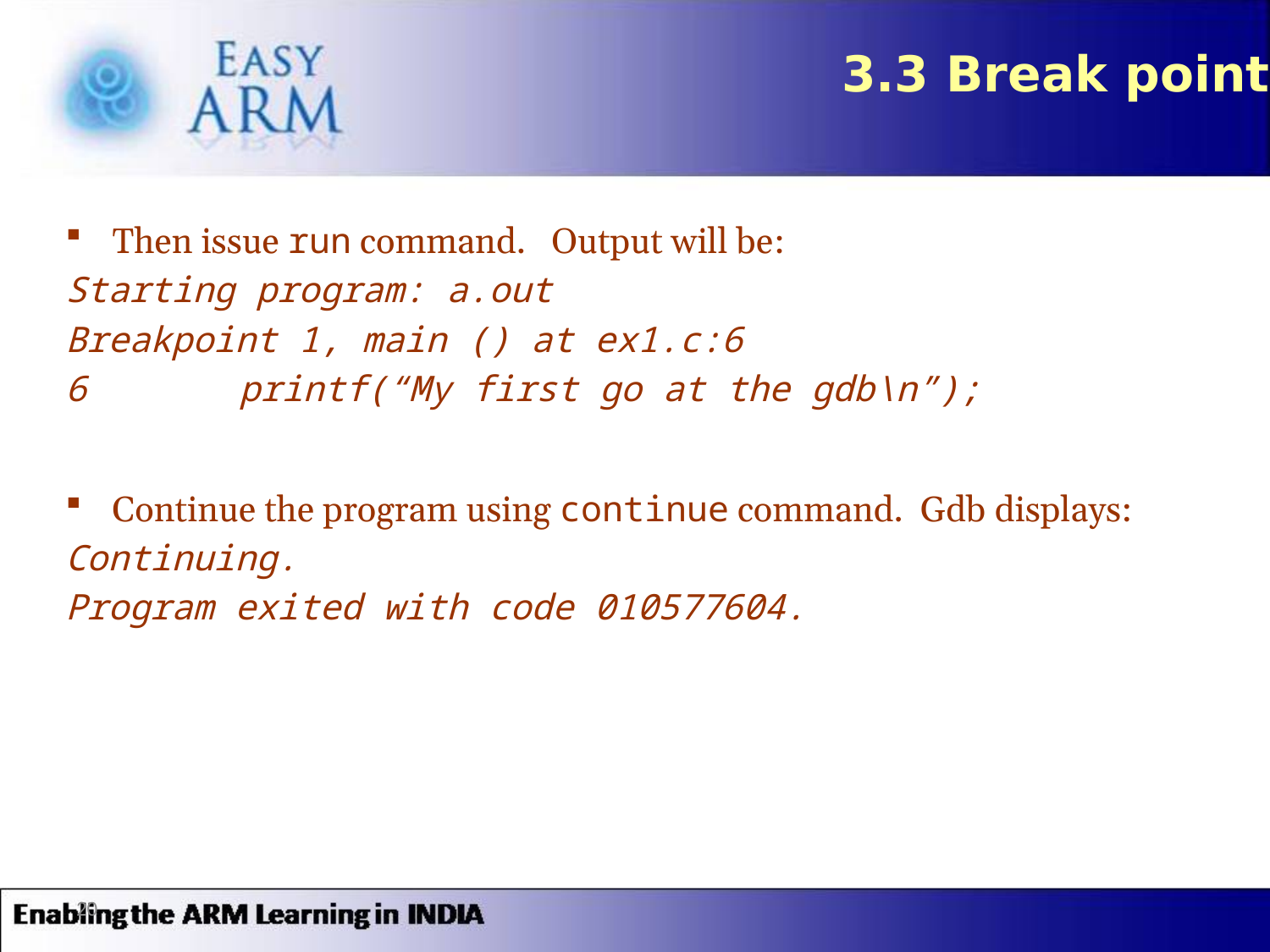

# 3.3 Break point
Then issue run command.   Output will be:
Starting program: a.out
Breakpoint 1, main () at ex1.c:6
6 		printf(“My first go at the gdb\n”);

Continue the program using continue command.  Gdb displays:
Continuing.
Program exited with code 010577604.
20